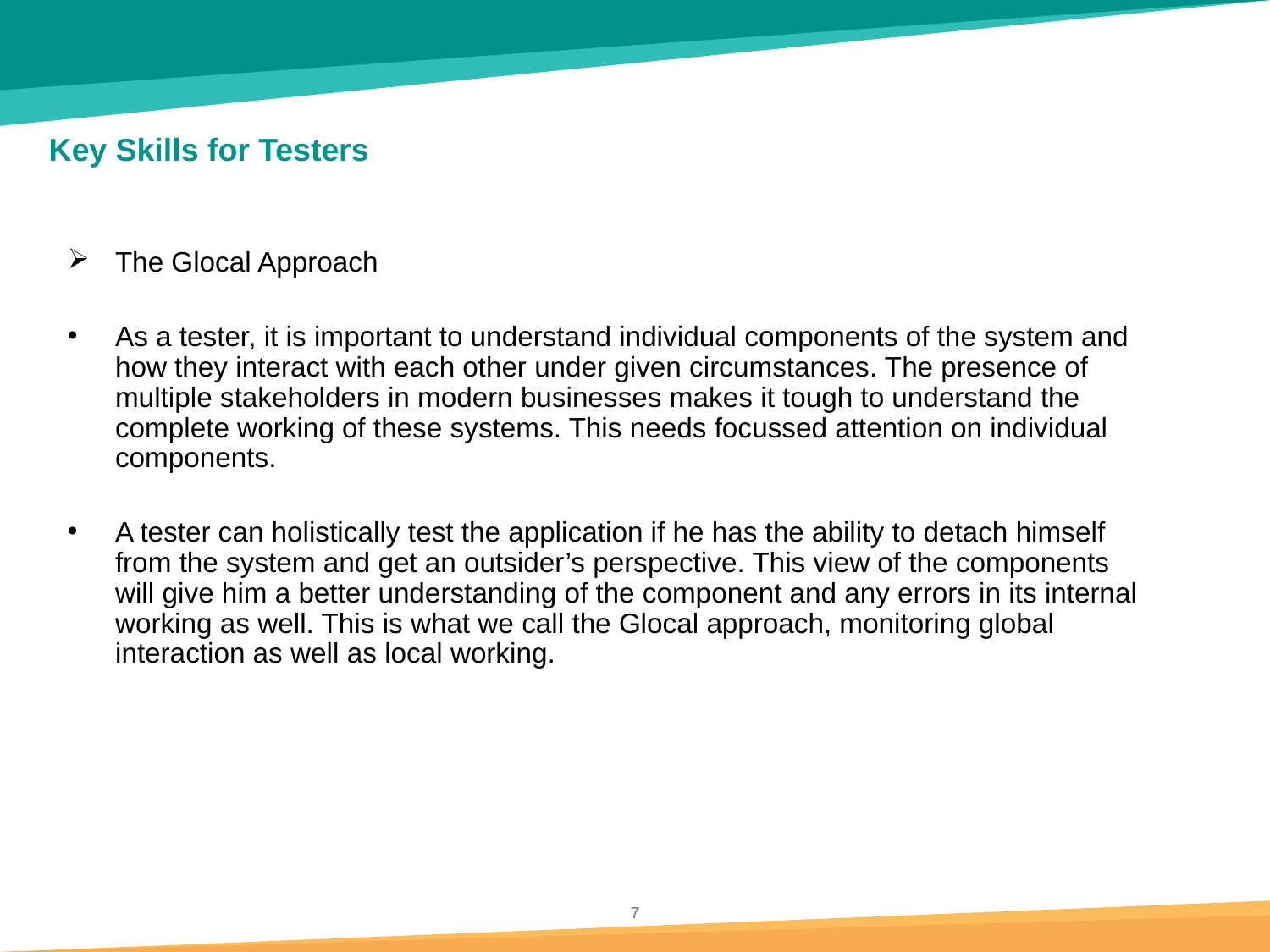

# Key Skills for Testers
The Glocal Approach

As a tester, it is important to understand individual components of the system and how they interact with each other under given circumstances. The presence of multiple stakeholders in modern businesses makes it tough to understand the complete working of these systems. This needs focussed attention on individual components.

A tester can holistically test the application if he has the ability to detach himself from the system and get an outsider’s perspective. This view of the components will give him a better understanding of the component and any errors in its internal working as well. This is what we call the Glocal approach, monitoring global interaction as well as local working.